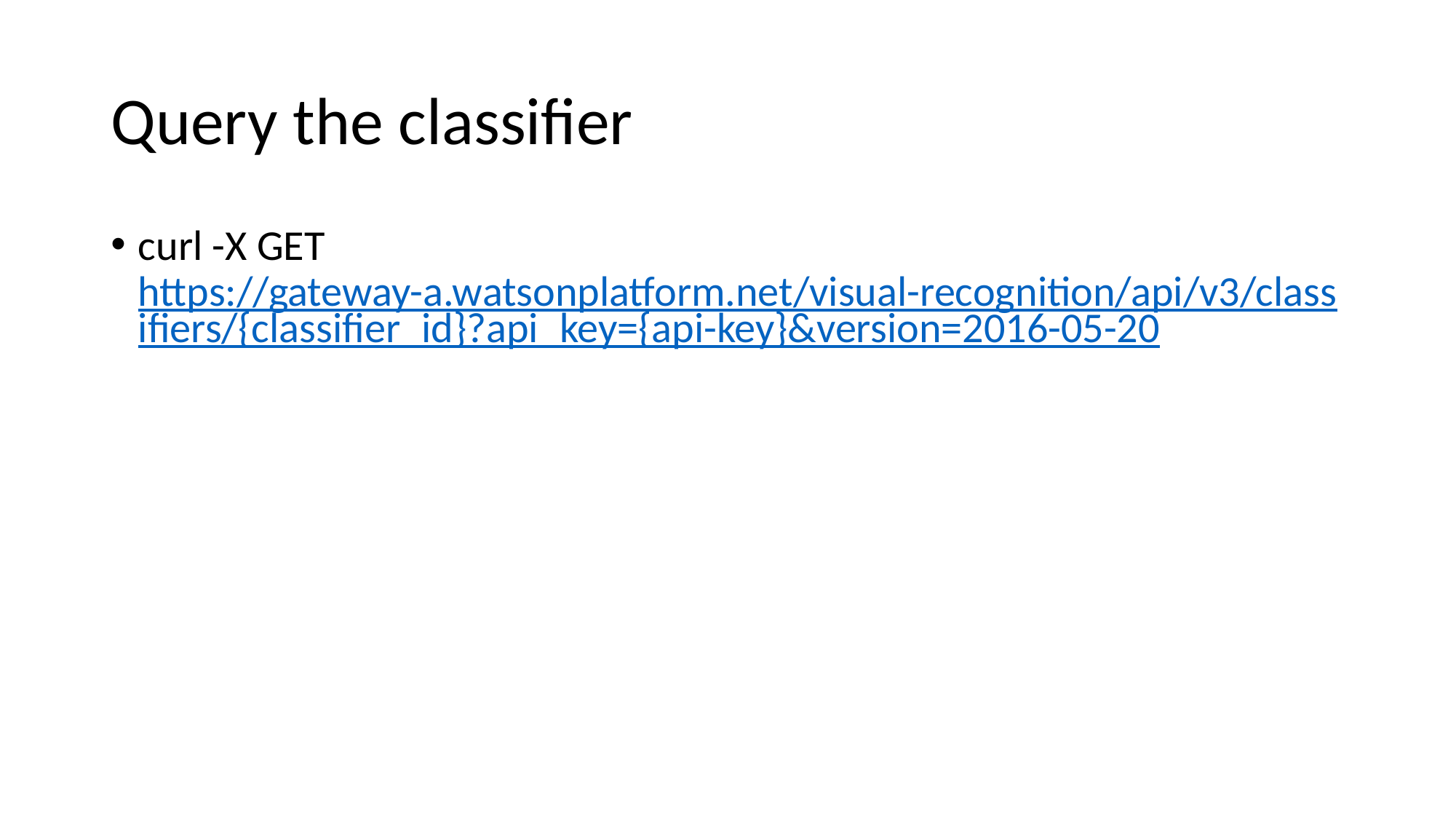

# Query the classifier
curl -X GET https://gateway-a.watsonplatform.net/visual-recognition/api/v3/classifiers/{classifier_id}?api_key={api-key}&version=2016-05-20